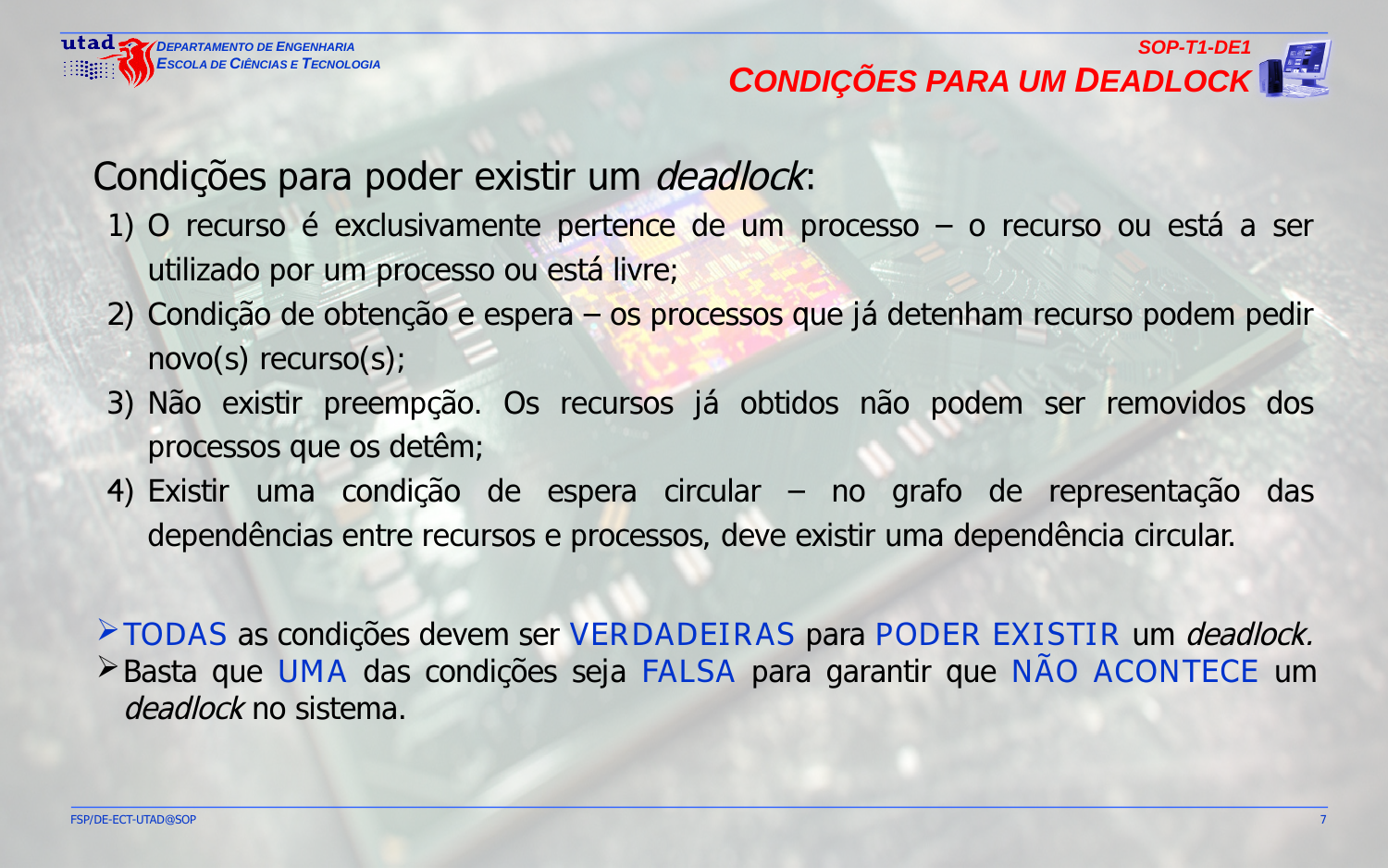

SOP-T1-DE1
CONDIÇÕES PARA UM DEADLOCK
Condições para poder existir um deadlock:
O recurso é exclusivamente pertence de um processo – o recurso ou está a ser utilizado por um processo ou está livre;
Condição de obtenção e espera – os processos que já detenham recurso podem pedir novo(s) recurso(s);
Não existir preempção. Os recursos já obtidos não podem ser removidos dos processos que os detêm;
Existir uma condição de espera circular – no grafo de representação das dependências entre recursos e processos, deve existir uma dependência circular.
TODAS as condições devem ser VERDADEIRAS para PODER EXISTIR um deadlock.
Basta que UMA das condições seja FALSA para garantir que NÃO ACONTECE um deadlock no sistema.